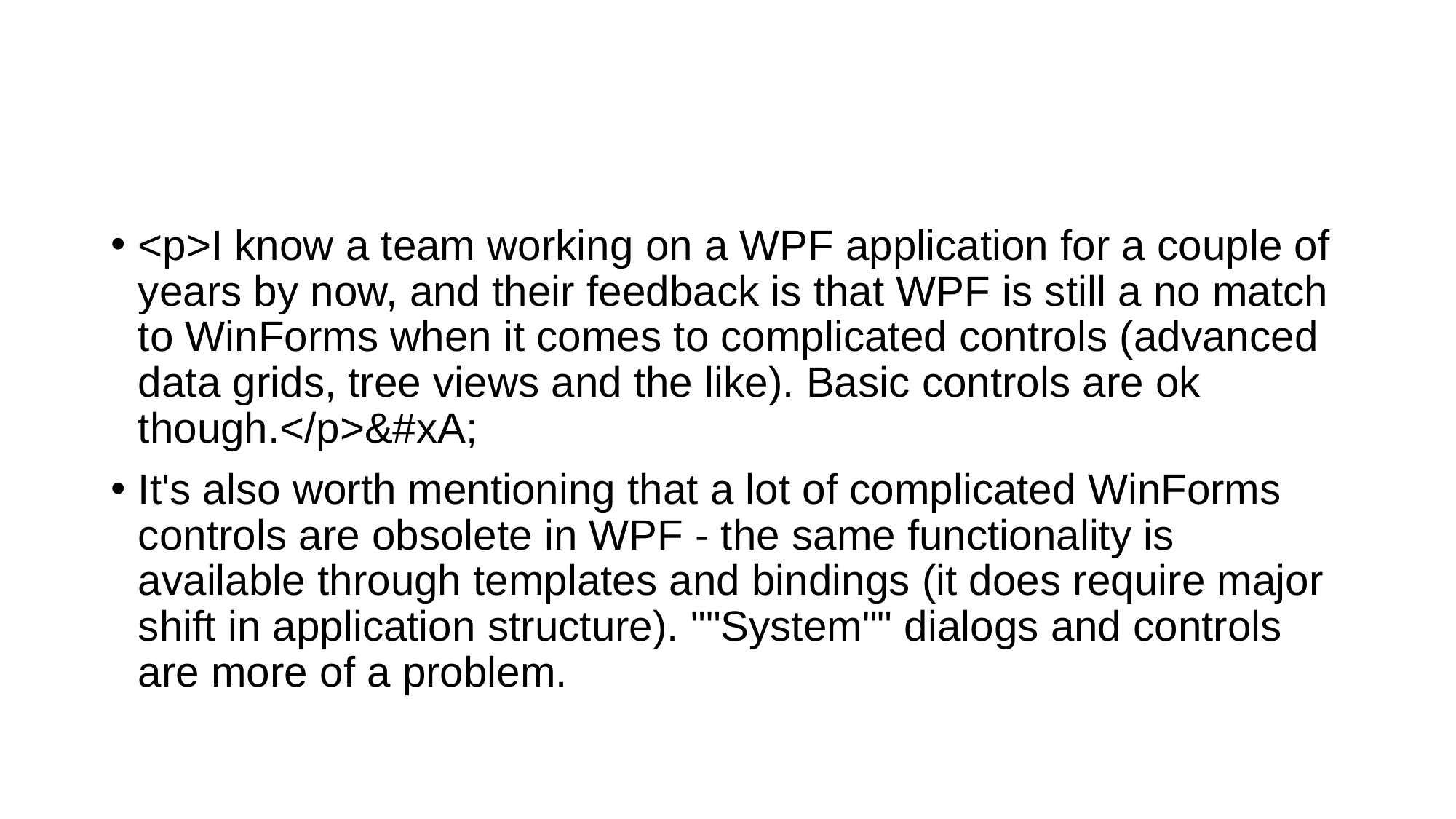

#
<p>I know a team working on a WPF application for a couple of years by now, and their feedback is that WPF is still a no match to WinForms when it comes to complicated controls (advanced data grids, tree views and the like). Basic controls are ok though.</p>&#xA;
It's also worth mentioning that a lot of complicated WinForms controls are obsolete in WPF - the same functionality is available through templates and bindings (it does require major shift in application structure). ""System"" dialogs and controls are more of a problem.